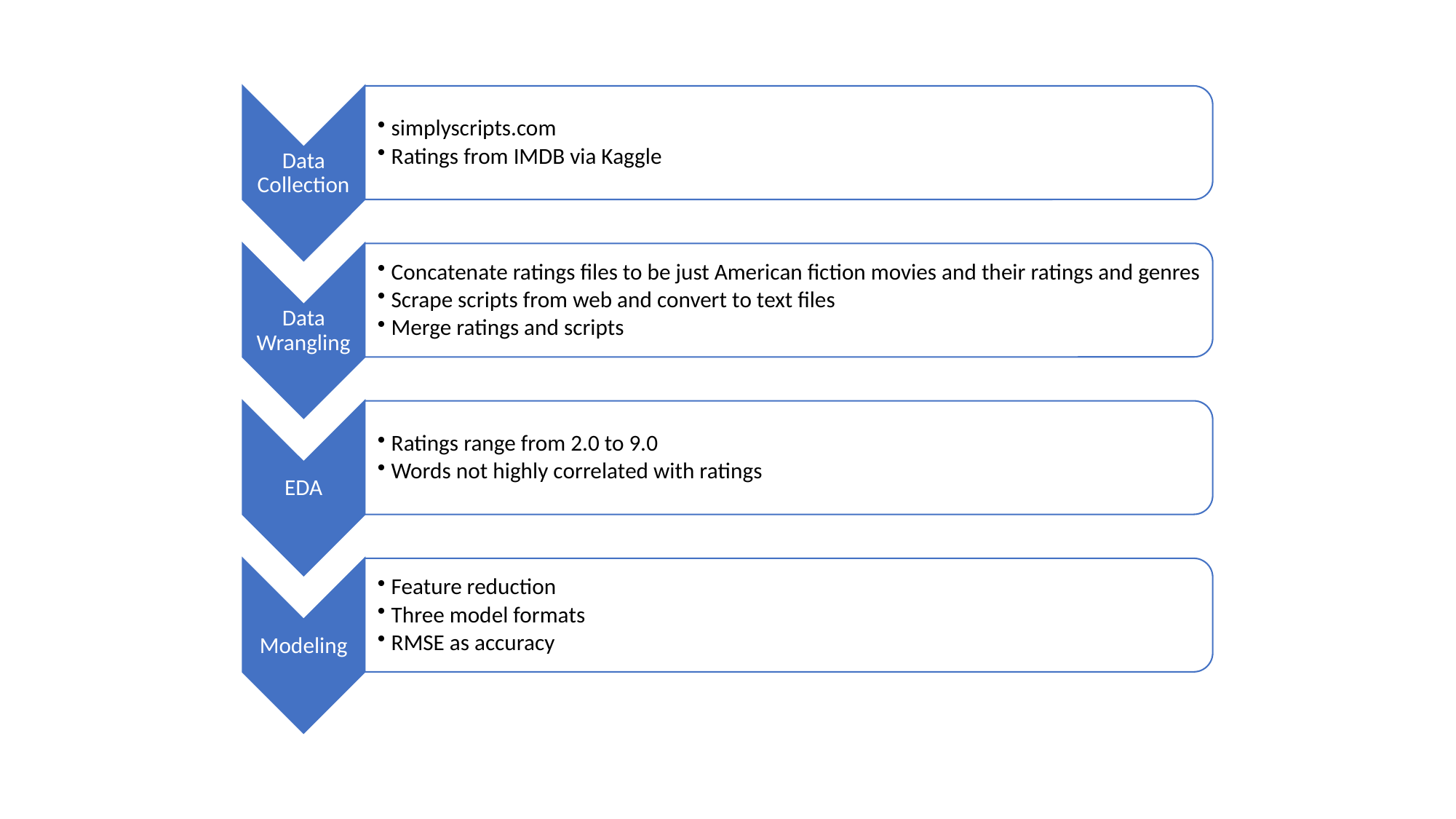

Data Collection
simplyscripts.com
Ratings from IMDB via Kaggle
Data Wrangling
Concatenate ratings files to be just American fiction movies and their ratings and genres
Scrape scripts from web and convert to text files
Merge ratings and scripts
EDA
Ratings range from 2.0 to 9.0
Words not highly correlated with ratings
Modeling
Feature reduction
Three model formats
RMSE as accuracy